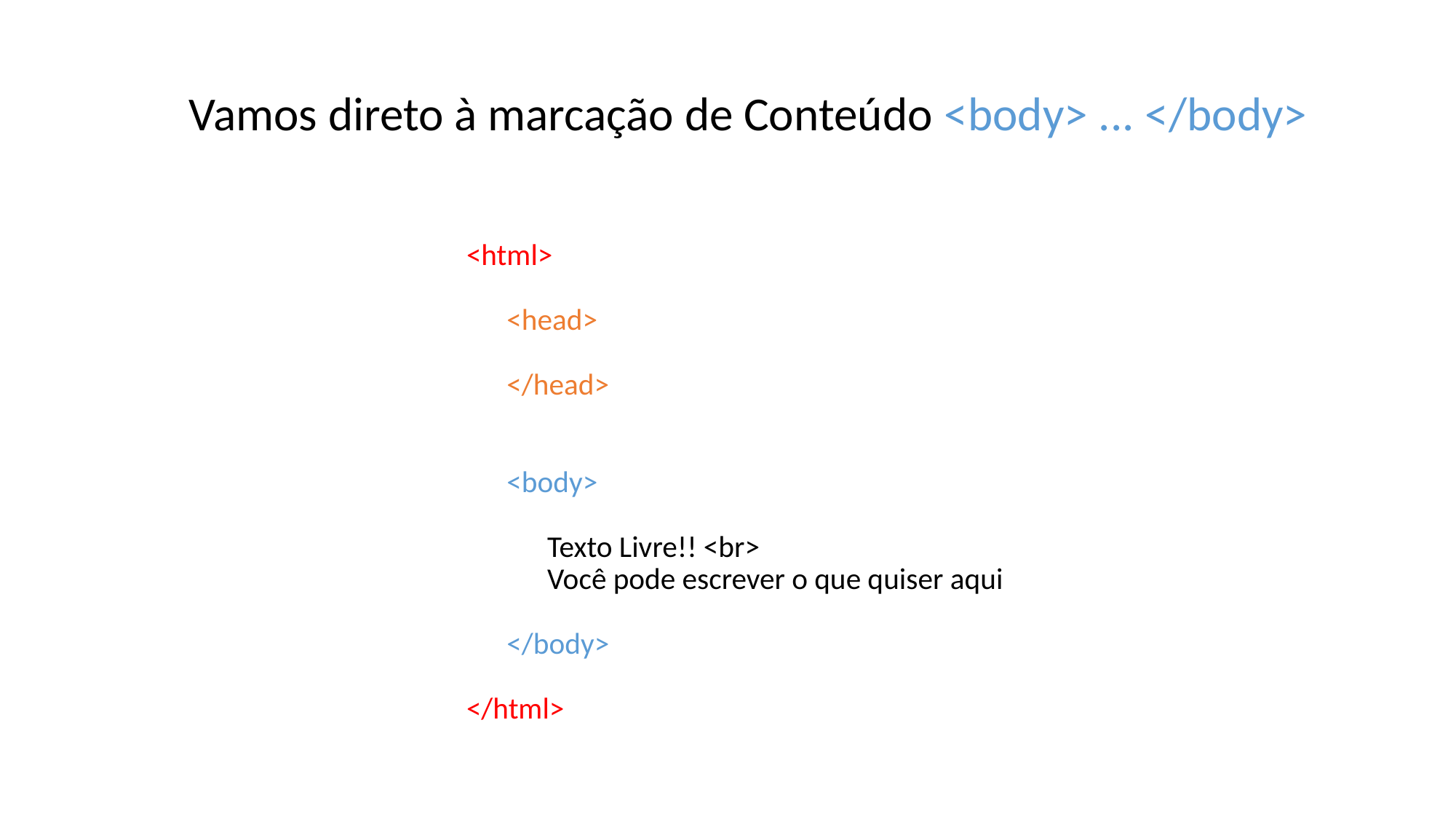

# Vamos direto à marcação de Conteúdo <body> ... </body>
<html>

      <head>

      </head>

      <body>

            Texto Livre!! <br>
            Você pode escrever o que quiser aqui

      </body>

</html>